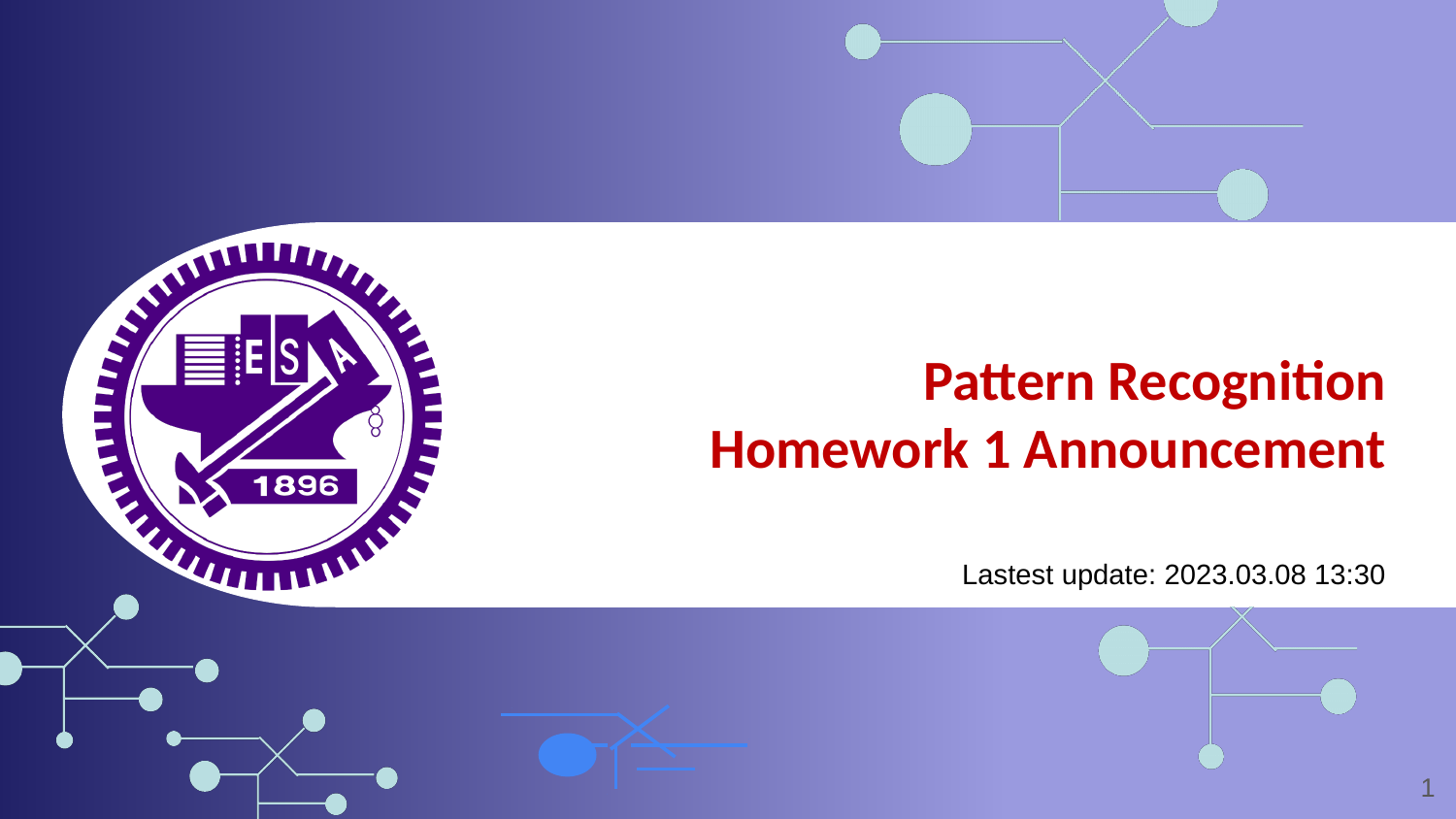

Pattern Recognition
Homework 1 Announcement
Lastest update: 2023.03.08 13:30
1